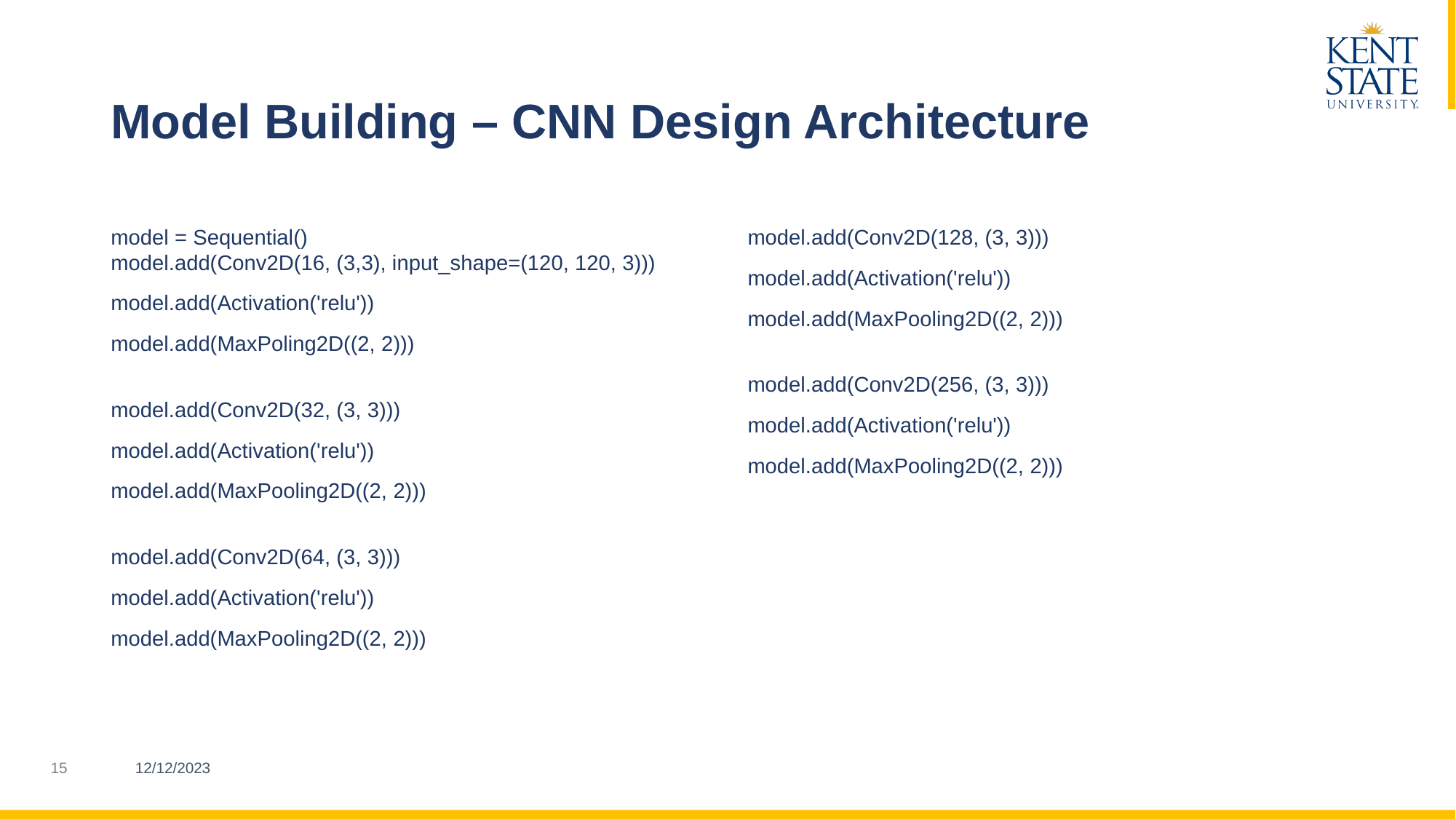

# Model Building – CNN Design Architecture
model = Sequential()
model.add(Conv2D(16, (3,3), input_shape=(120, 120, 3)))
model.add(Activation('relu'))
model.add(MaxPoling2D((2, 2)))
model.add(Conv2D(32, (3, 3)))
model.add(Activation('relu'))
model.add(MaxPooling2D((2, 2)))
model.add(Conv2D(64, (3, 3)))
model.add(Activation('relu'))
model.add(MaxPooling2D((2, 2)))

model.add(Conv2D(128, (3, 3)))
model.add(Activation('relu'))
model.add(MaxPooling2D((2, 2)))
model.add(Conv2D(256, (3, 3)))
model.add(Activation('relu'))
model.add(MaxPooling2D((2, 2)))

12/12/2023